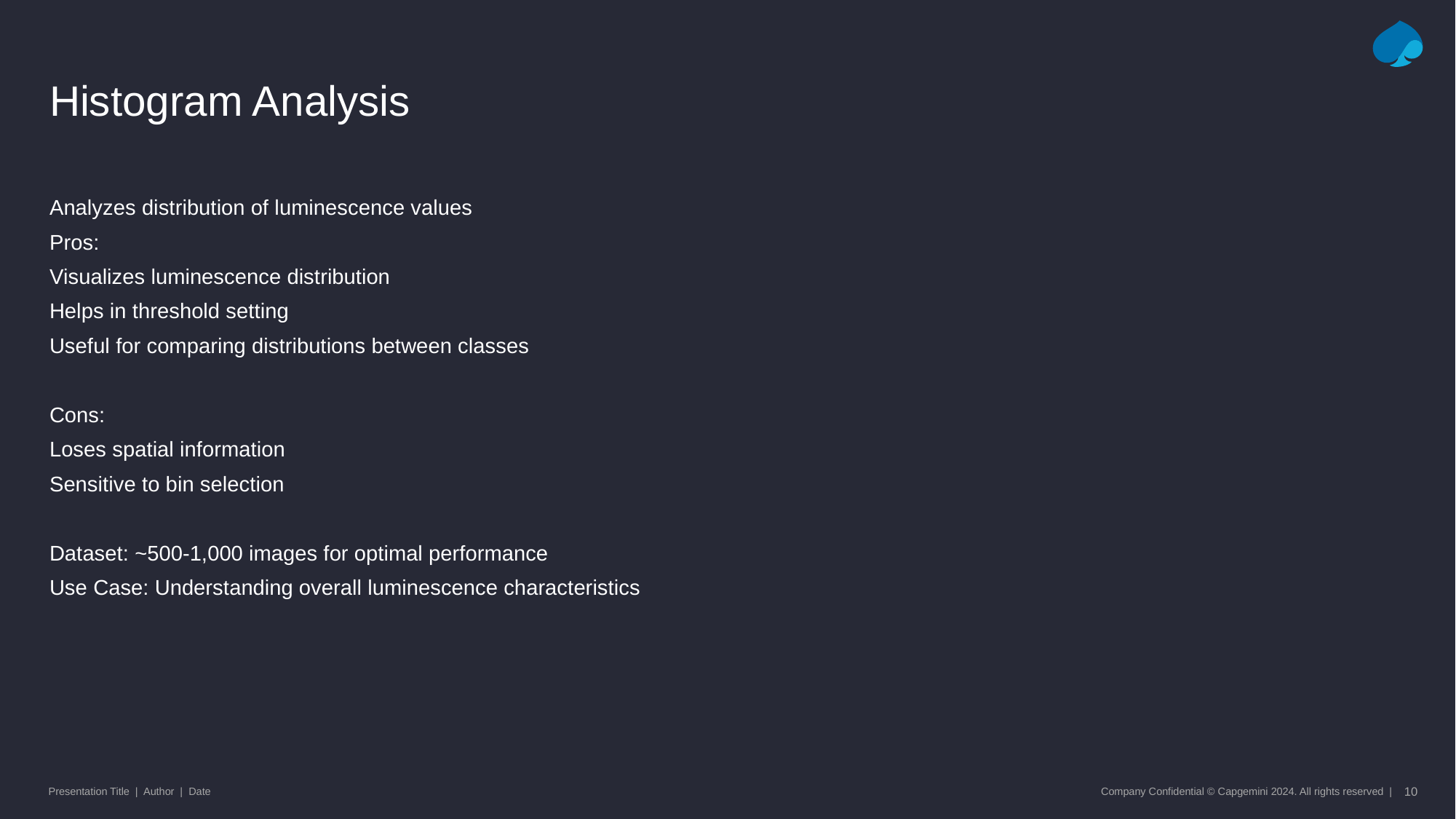

# Histogram Analysis
Analyzes distribution of luminescence values
Pros:
Visualizes luminescence distribution
Helps in threshold setting
Useful for comparing distributions between classes

Cons:
Loses spatial information
Sensitive to bin selection

Dataset: ~500-1,000 images for optimal performance
Use Case: Understanding overall luminescence characteristics